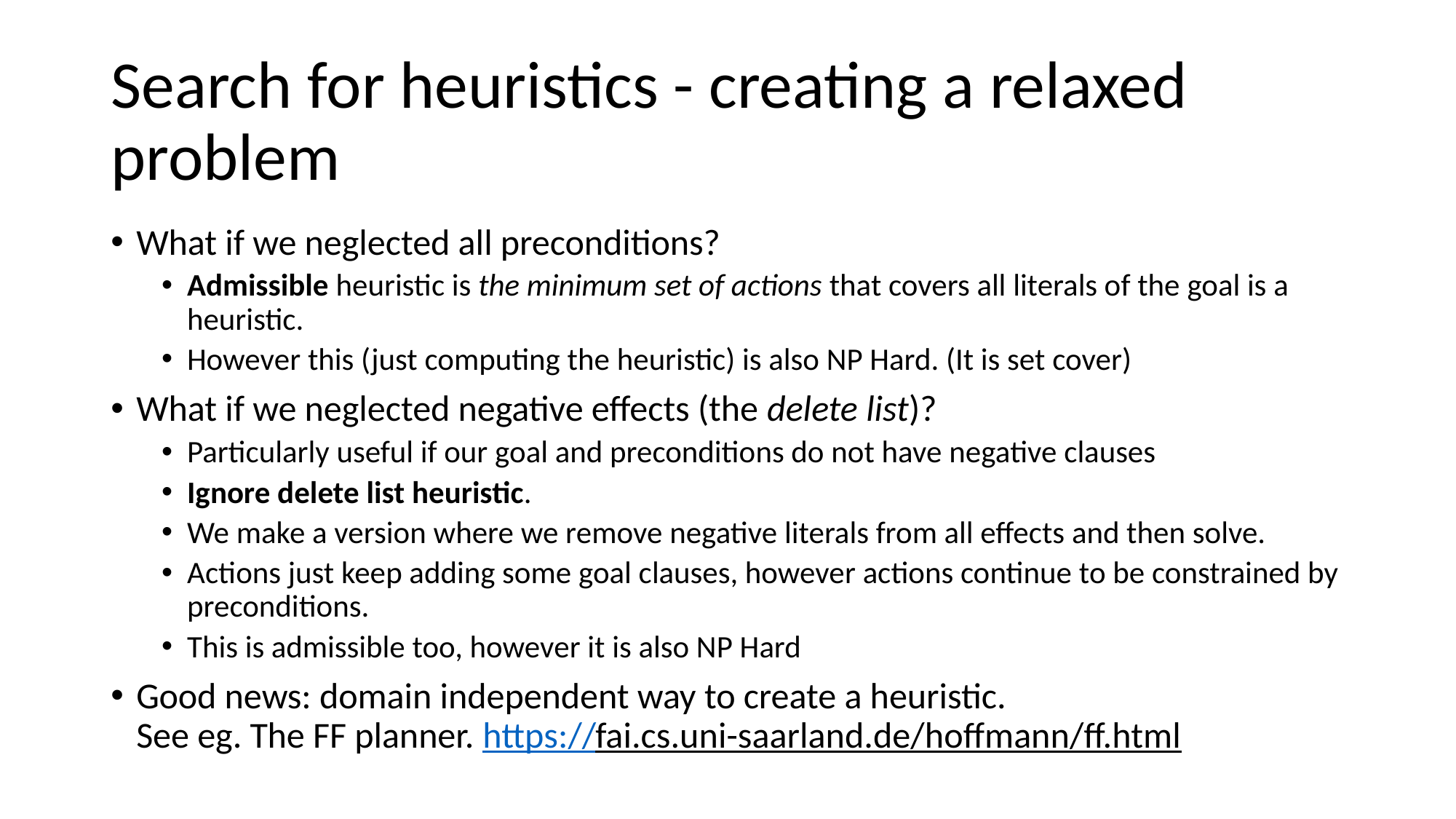

# Search for heuristics - creating a relaxed problem
What if we neglected all preconditions?
Admissible heuristic is the minimum set of actions that covers all literals of the goal is a heuristic.
However this (just computing the heuristic) is also NP Hard. (It is set cover)
What if we neglected negative effects (the delete list)?
Particularly useful if our goal and preconditions do not have negative clauses
Ignore delete list heuristic.
We make a version where we remove negative literals from all effects and then solve.
Actions just keep adding some goal clauses, however actions continue to be constrained by preconditions.
This is admissible too, however it is also NP Hard
Good news: domain independent way to create a heuristic.
See eg. The FF planner. https://fai.cs.uni-saarland.de/hoffmann/ff.html